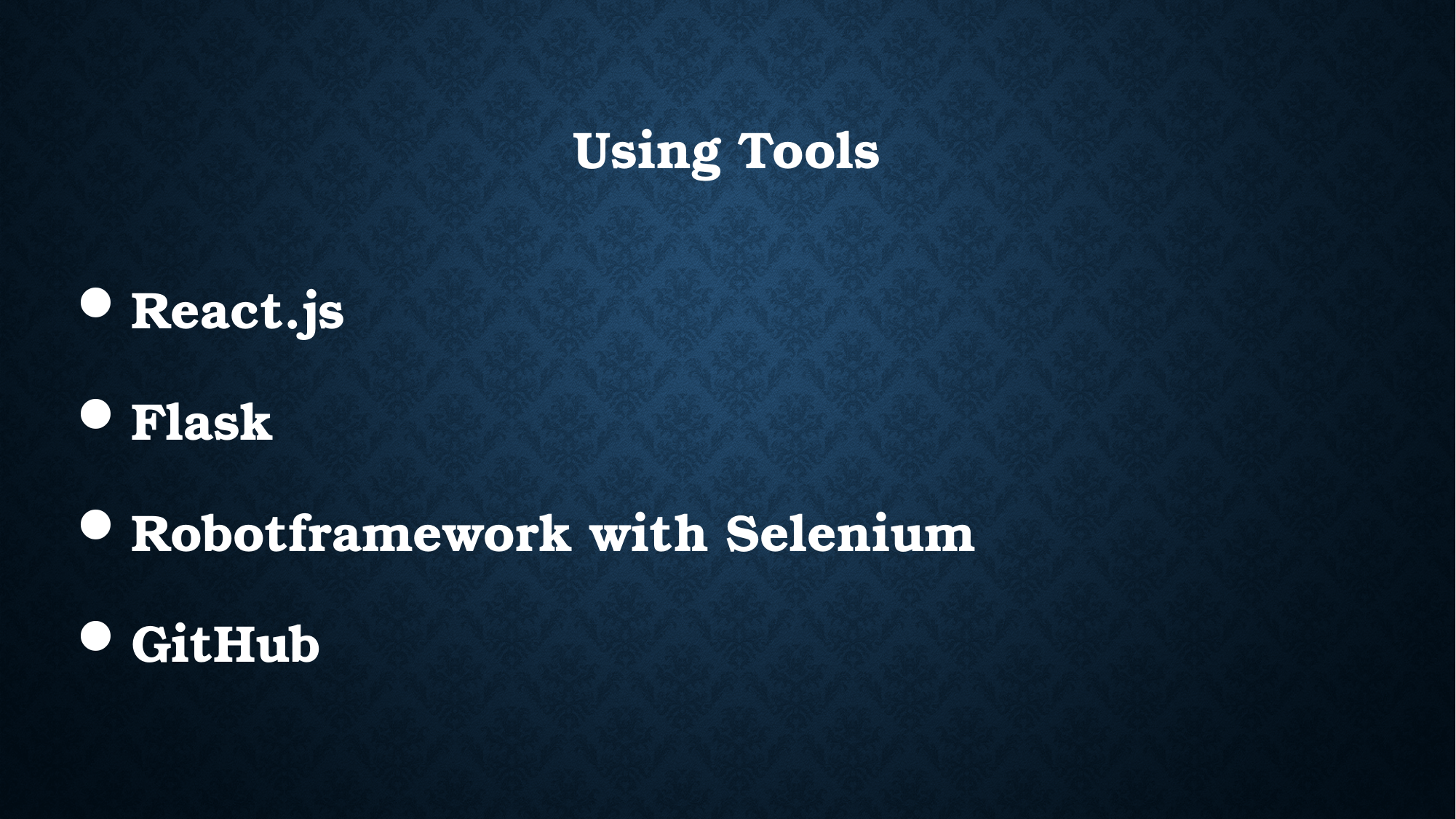

# Using Tools
React.js

Flask

Robotframework with Selenium

GitHub